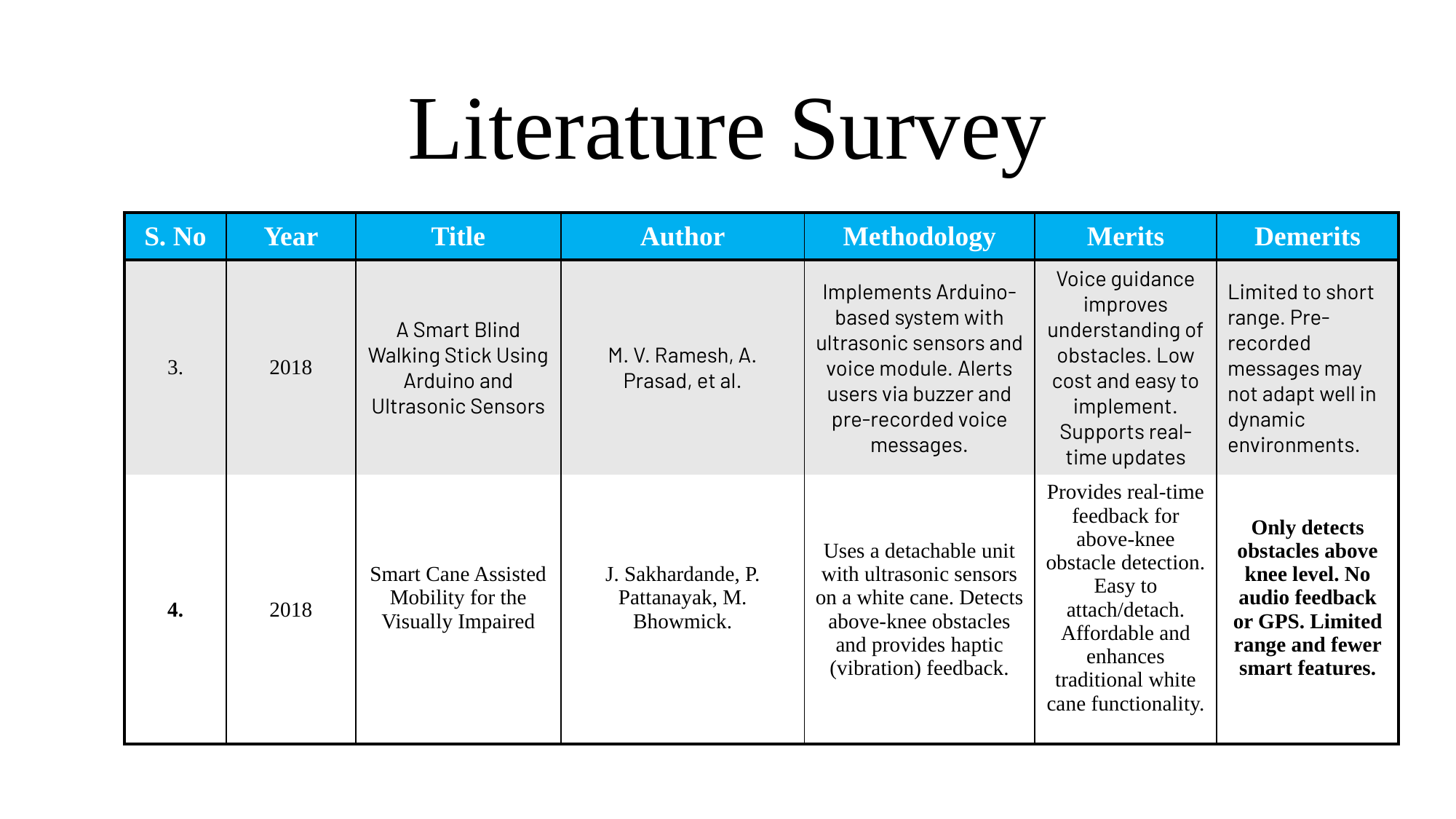

# Literature Survey
| S. No | Year | Title | Author | Methodology | Merits | Demerits |
| --- | --- | --- | --- | --- | --- | --- |
| 3. | 2018 | A Smart Blind Walking Stick Using Arduino and Ultrasonic Sensors | M. V. Ramesh, A. Prasad, et al. | Implements Arduino-based system with ultrasonic sensors and voice module. Alerts users via buzzer and pre-recorded voice messages. | Voice guidance improves understanding of obstacles. Low cost and easy to implement. Supports real-time updates | Limited to short range. Pre-recorded messages may not adapt well in dynamic environments. |
| 4. | 2018 | Smart Cane Assisted Mobility for the Visually Impaired | J. Sakhardande, P. Pattanayak, M. Bhowmick. | Uses a detachable unit with ultrasonic sensors on a white cane. Detects above-knee obstacles and provides haptic (vibration) feedback. | Provides real-time feedback for above-knee obstacle detection. Easy to attach/detach. Affordable and enhances traditional white cane functionality. | Only detects obstacles above knee level. No audio feedback or GPS. Limited range and fewer smart features. |